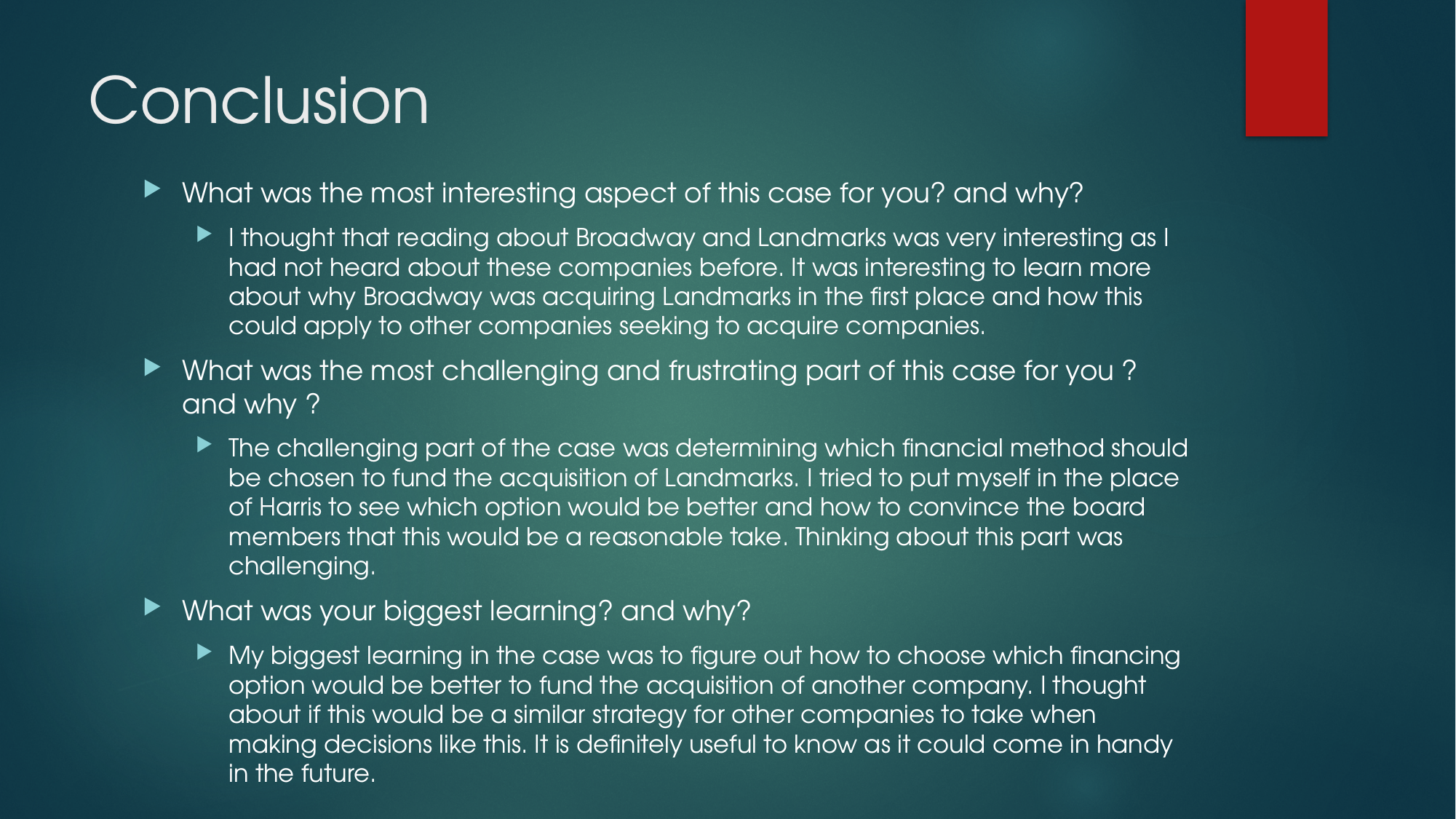

# Conclusion
What was the most interesting aspect of this case for you? and why?
I thought that reading about Broadway and Landmarks was very interesting as I had not heard about these companies before. It was interesting to learn more about why Broadway was acquiring Landmarks in the first place and how this could apply to other companies seeking to acquire companies.
What was the most challenging and frustrating part of this case for you ? and why ?
The challenging part of the case was determining which financial method should be chosen to fund the acquisition of Landmarks. I tried to put myself in the place of Harris to see which option would be better and how to convince the board members that this would be a reasonable take. Thinking about this part was challenging.
What was your biggest learning? and why?
My biggest learning in the case was to figure out how to choose which financing option would be better to fund the acquisition of another company. I thought about if this would be a similar strategy for other companies to take when making decisions like this. It is definitely useful to know as it could come in handy in the future.